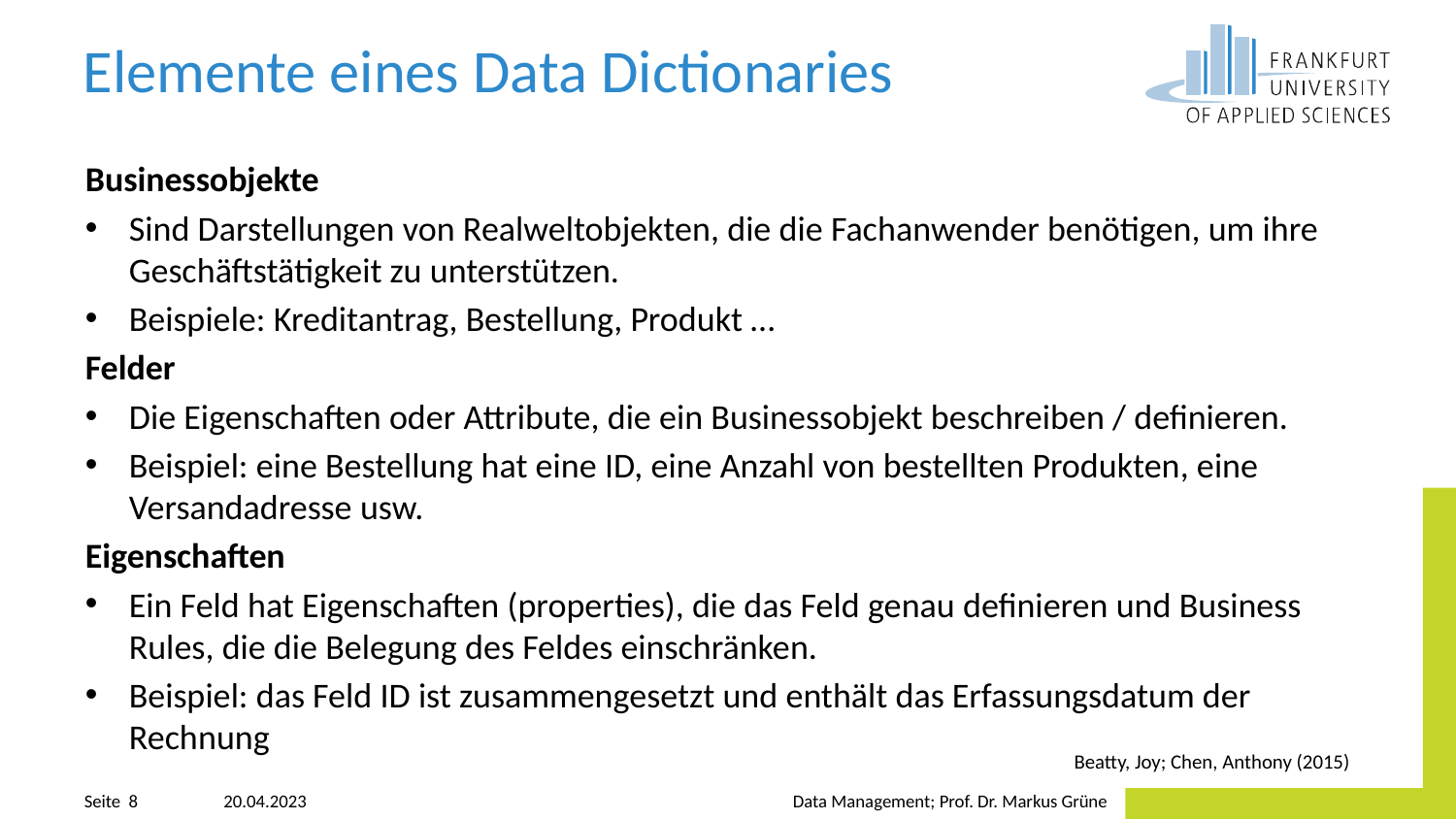

# Elemente eines Data Dictionaries
Businessobjekte
Sind Darstellungen von Realweltobjekten, die die Fachanwender benötigen, um ihre Geschäftstätigkeit zu unterstützen.
Beispiele: Kreditantrag, Bestellung, Produkt …
Felder
Die Eigenschaften oder Attribute, die ein Businessobjekt beschreiben / definieren.
Beispiel: eine Bestellung hat eine ID, eine Anzahl von bestellten Produkten, eine Versandadresse usw.
Eigenschaften
Ein Feld hat Eigenschaften (properties), die das Feld genau definieren und Business Rules, die die Belegung des Feldes einschränken.
Beispiel: das Feld ID ist zusammengesetzt und enthält das Erfassungsdatum der Rechnung
Beatty, Joy; Chen, Anthony (2015)
20.04.2023
Data Management; Prof. Dr. Markus Grüne
Seite  8